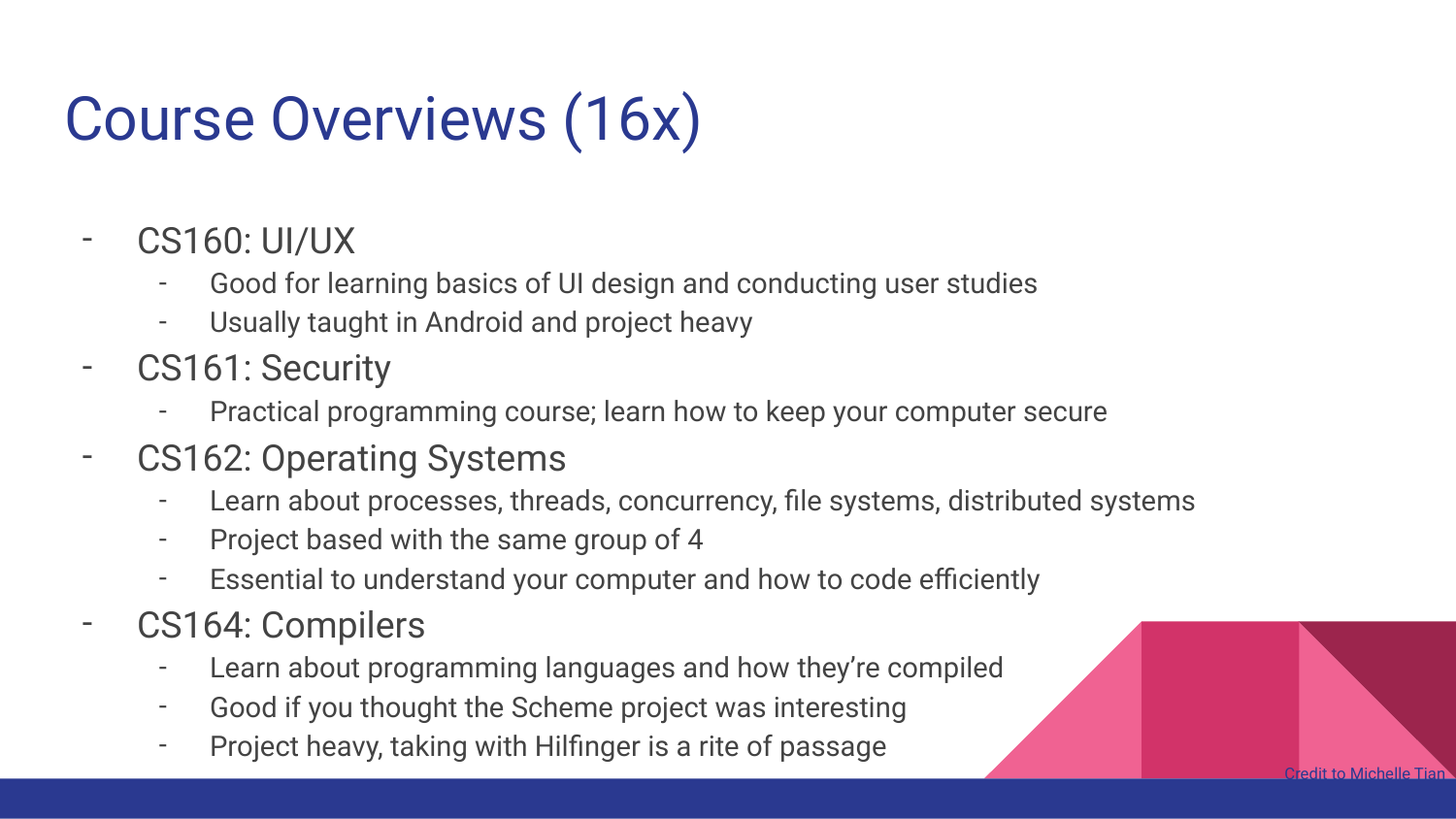

# Course Overviews (16x)
CS160: UI/UX
Good for learning basics of UI design and conducting user studies
Usually taught in Android and project heavy
CS161: Security
Practical programming course; learn how to keep your computer secure
CS162: Operating Systems
Learn about processes, threads, concurrency, file systems, distributed systems
Project based with the same group of 4
Essential to understand your computer and how to code efficiently
CS164: Compilers
Learn about programming languages and how they’re compiled
Good if you thought the Scheme project was interesting
Project heavy, taking with Hilfinger is a rite of passage
Credit to Michelle Tian